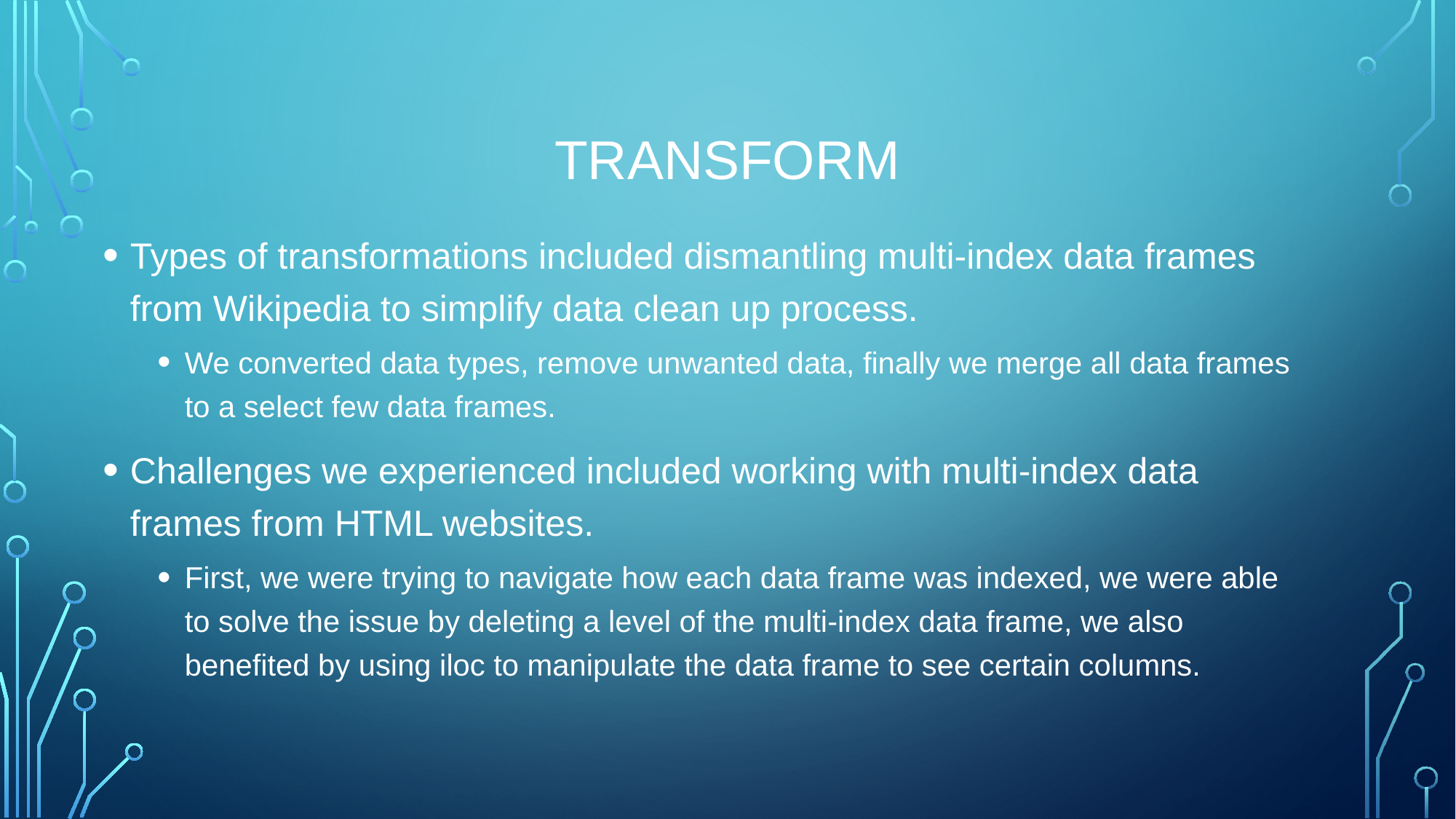

# Transform
Types of transformations included dismantling multi-index data frames from Wikipedia to simplify data clean up process.
We converted data types, remove unwanted data, finally we merge all data frames to a select few data frames.
Challenges we experienced included working with multi-index data frames from HTML websites.
First, we were trying to navigate how each data frame was indexed, we were able to solve the issue by deleting a level of the multi-index data frame, we also benefited by using iloc to manipulate the data frame to see certain columns.